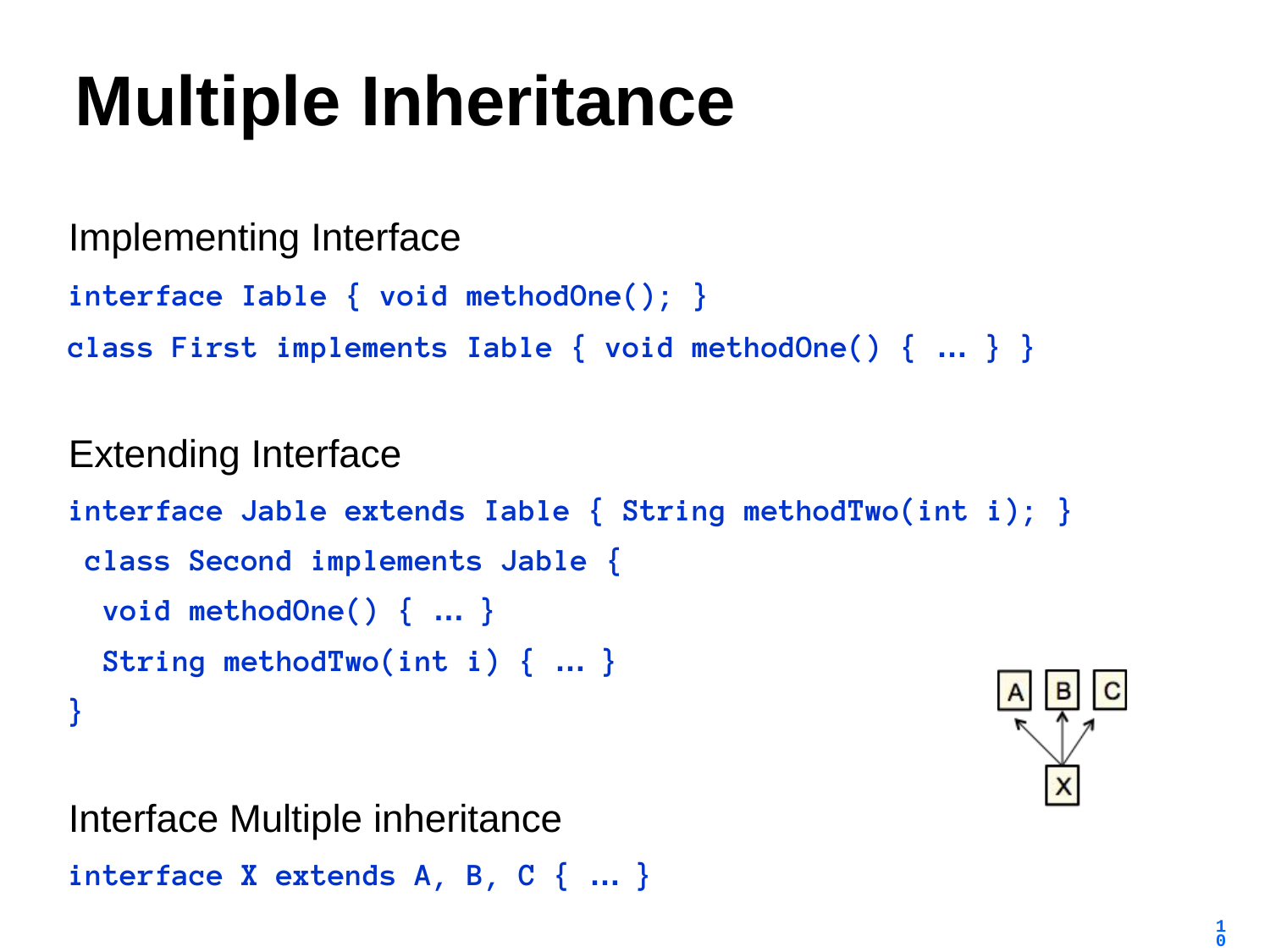

# Multiple Inheritance
Implementing Interface
interface Iable { void methodOne(); }
class First implements Iable { void methodOne() { …  } }

Extending Interface
interface Jable extends Iable { String methodTwo(int i); }  class Second implements Jable {
void methodOne() { … }
String methodTwo(int i) { … }
}

Interface Multiple inheritance
interface X extends A, B, C { … }

10